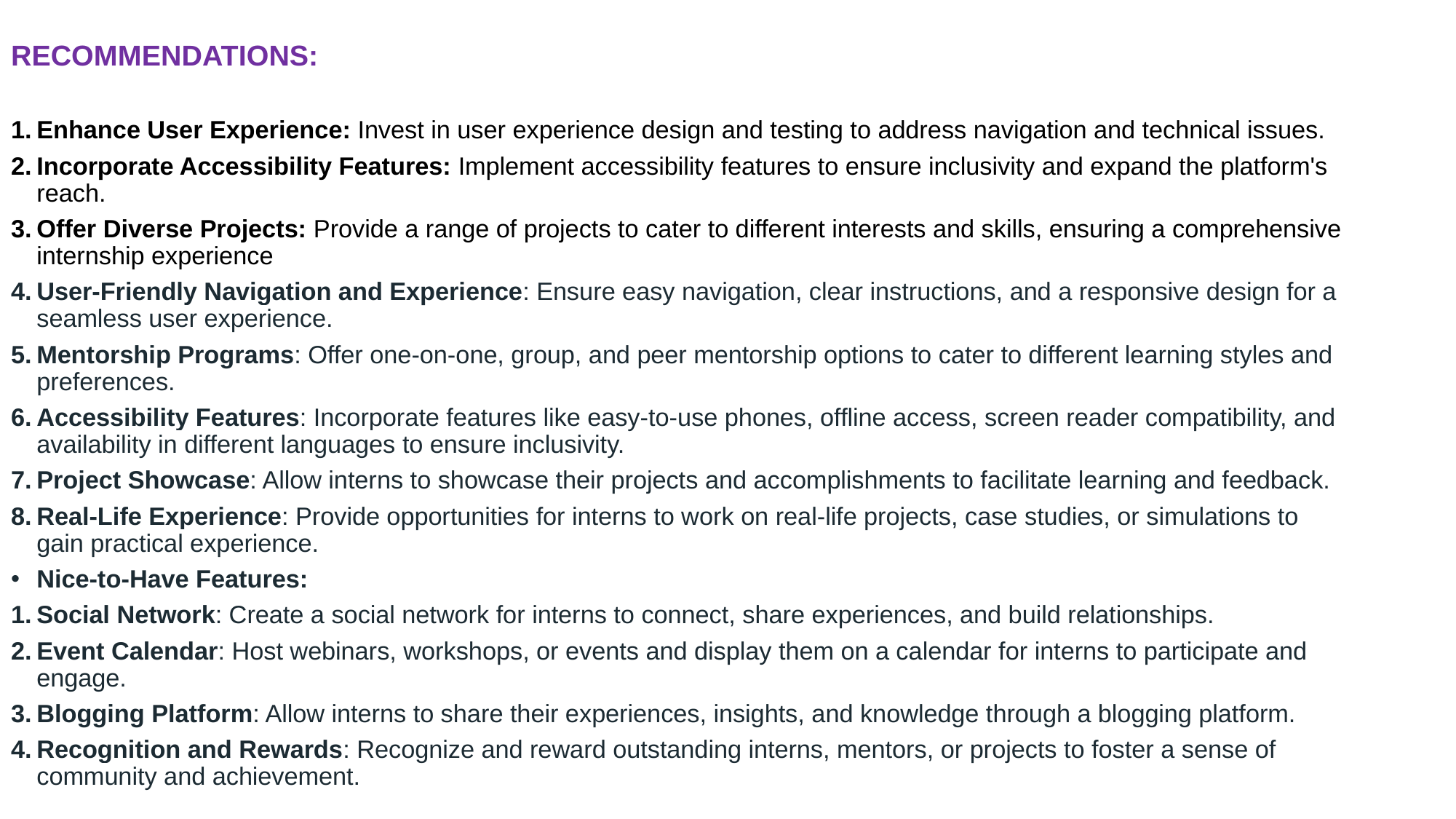

# RECOMMENDATIONS:
Enhance User Experience: Invest in user experience design and testing to address navigation and technical issues.
Incorporate Accessibility Features: Implement accessibility features to ensure inclusivity and expand the platform's reach.
Offer Diverse Projects: Provide a range of projects to cater to different interests and skills, ensuring a comprehensive internship experience
User-Friendly Navigation and Experience: Ensure easy navigation, clear instructions, and a responsive design for a seamless user experience.
Mentorship Programs: Offer one-on-one, group, and peer mentorship options to cater to different learning styles and preferences.
Accessibility Features: Incorporate features like easy-to-use phones, offline access, screen reader compatibility, and availability in different languages to ensure inclusivity.
Project Showcase: Allow interns to showcase their projects and accomplishments to facilitate learning and feedback.
Real-Life Experience: Provide opportunities for interns to work on real-life projects, case studies, or simulations to gain practical experience.
Nice-to-Have Features:
Social Network: Create a social network for interns to connect, share experiences, and build relationships.
Event Calendar: Host webinars, workshops, or events and display them on a calendar for interns to participate and engage.
Blogging Platform: Allow interns to share their experiences, insights, and knowledge through a blogging platform.
Recognition and Rewards: Recognize and reward outstanding interns, mentors, or projects to foster a sense of community and achievement.